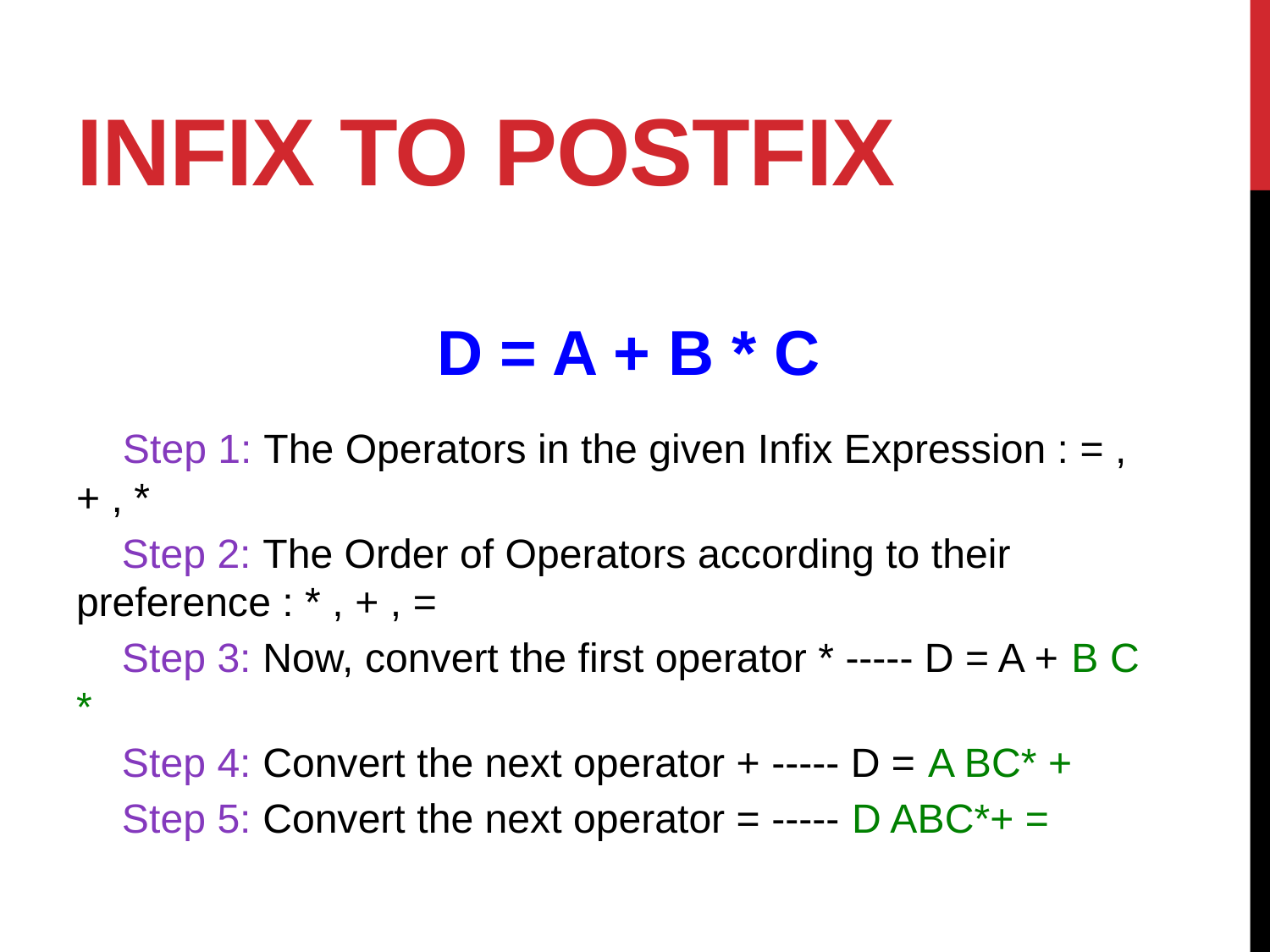

# Infix to postfix

    Step 1: The Operators in the given Infix Expression : = , + , *
    Step 2: The Order of Operators according to their preference : * , + , =
    Step 3: Now, convert the first operator * ----- D = A + B C *
    Step 4: Convert the next operator + ----- D = A BC* +
    Step 5: Convert the next operator = ----- D ABC*+ =
D = A + B * C